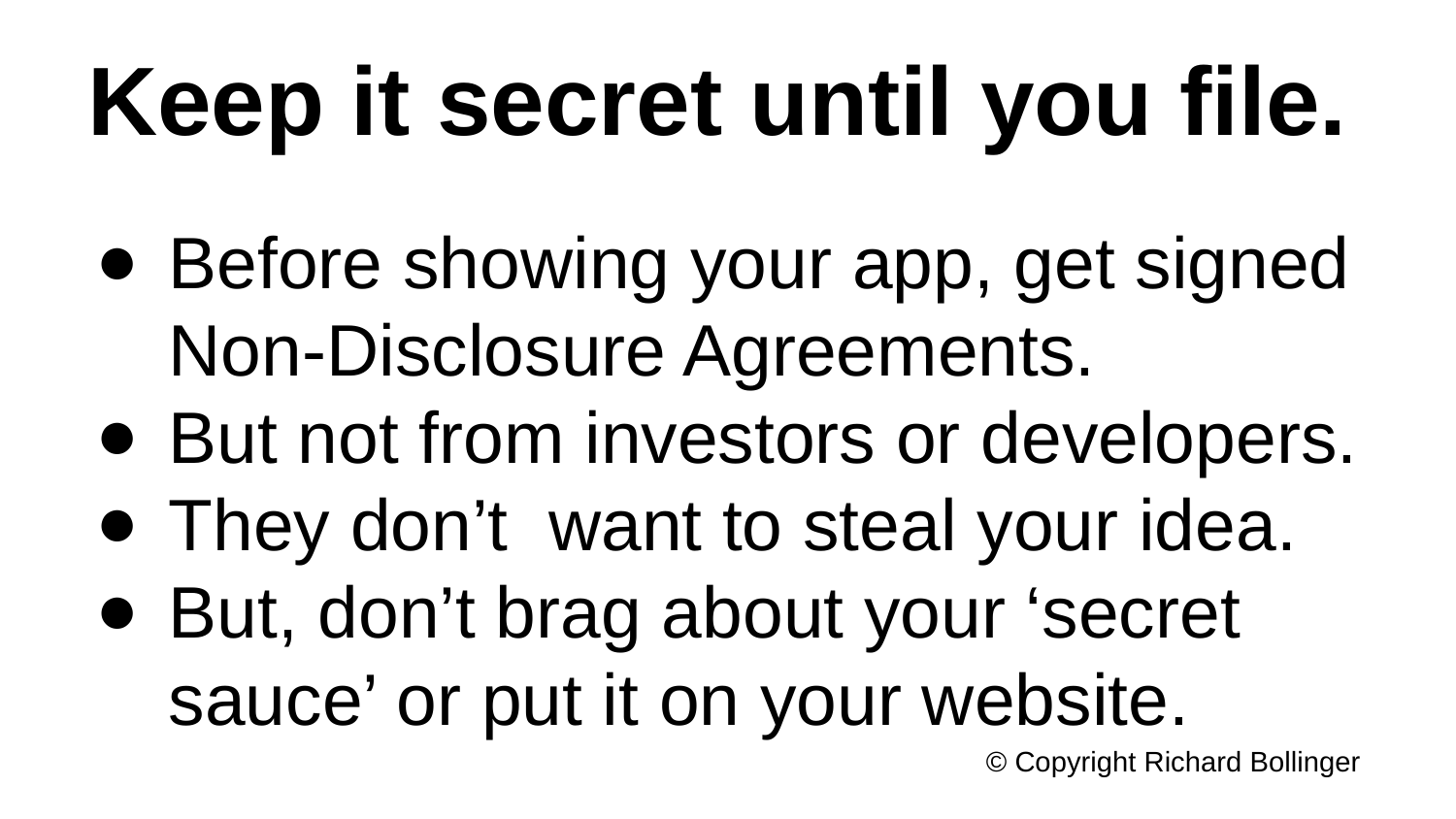

# Keep it secret until you file.
Before showing your app, get signed Non-Disclosure Agreements.
But not from investors or developers.
They don’t  want to steal your idea.
But, don’t brag about your ‘secret sauce’ or put it on your website.